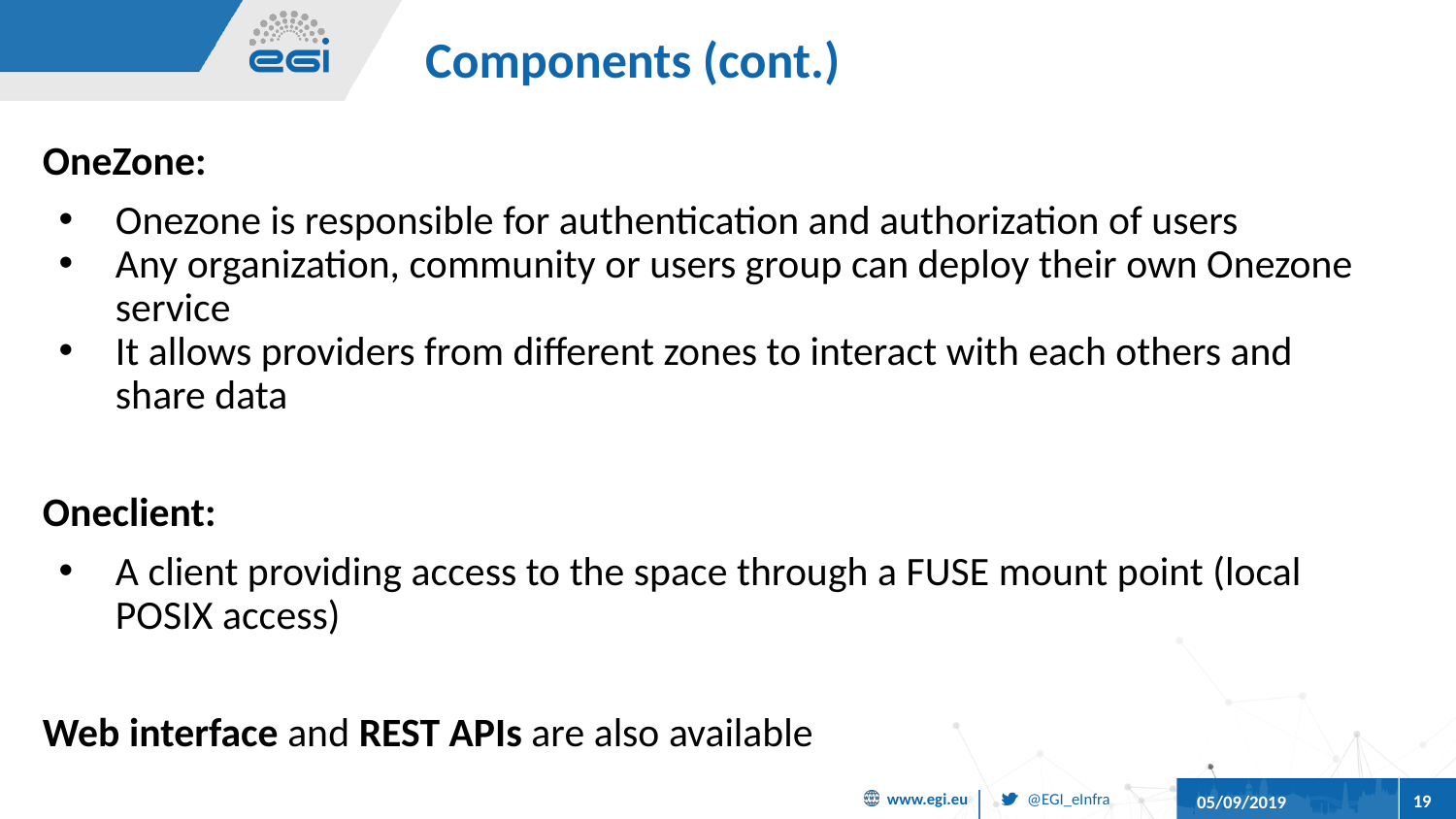

# Components (cont.)
OneZone:
Onezone is responsible for authentication and authorization of users
Any organization, community or users group can deploy their own Onezone service
It allows providers from different zones to interact with each others and share data

Oneclient:
A client providing access to the space through a FUSE mount point (local POSIX access)

Web interface and REST APIs are also available